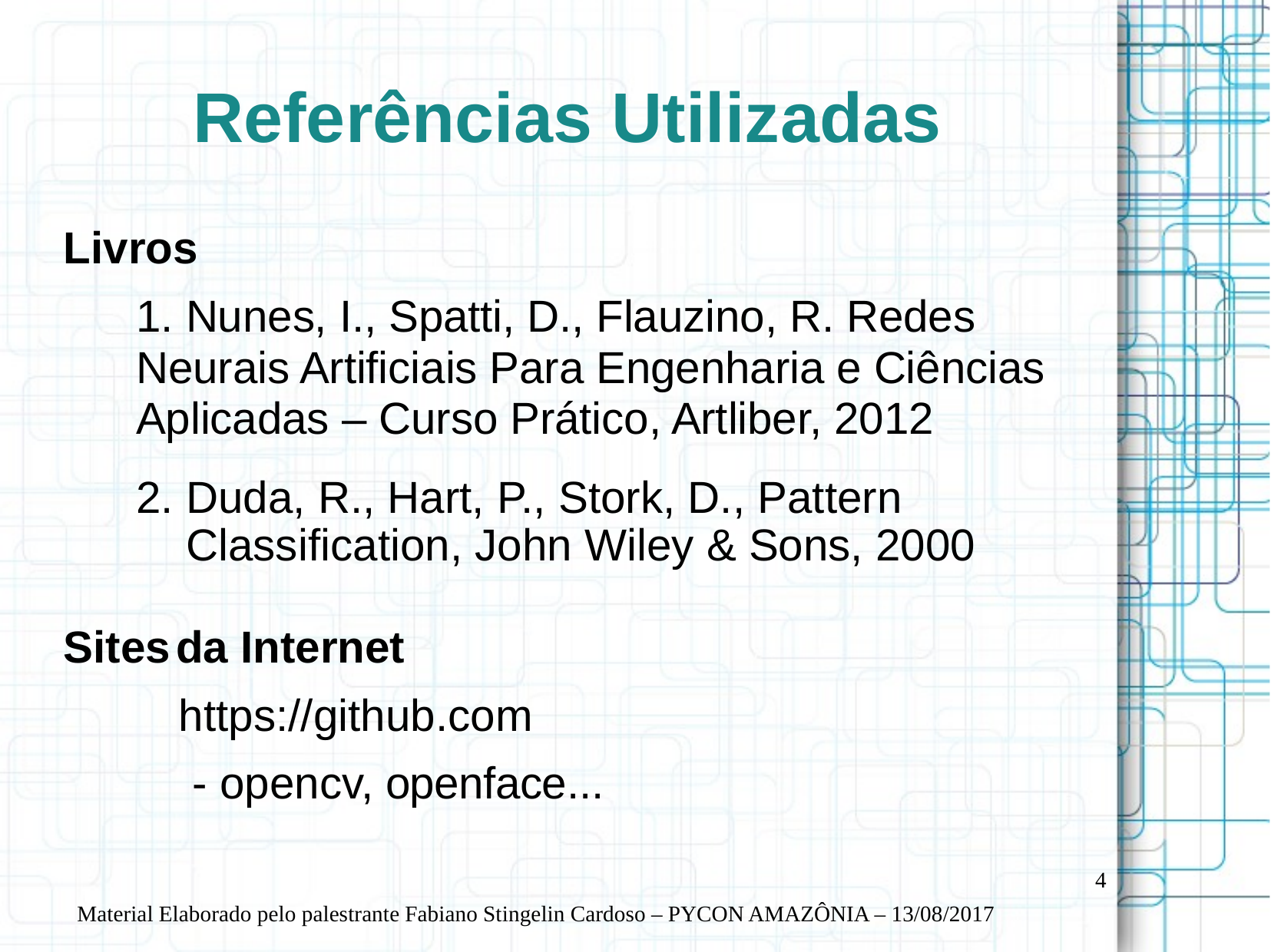

Referências
Utilizadas
Livros
1. Nunes, I., Spatti, D., Flauzino, R. Redes Neurais Artificiais Para Engenharia e Ciências Aplicadas – Curso Prático, Artliber, 2012
2.

Duda, R., Hart, P., Stork, D., Pattern Classification, John Wiley & Sons, 2000

Sites

da Internet
https://github.com
- opencv, openface...
4
Material Elaborado pelo palestrante Fabiano Stingelin Cardoso – PYCON AMAZÔNIA – 13/08/2017